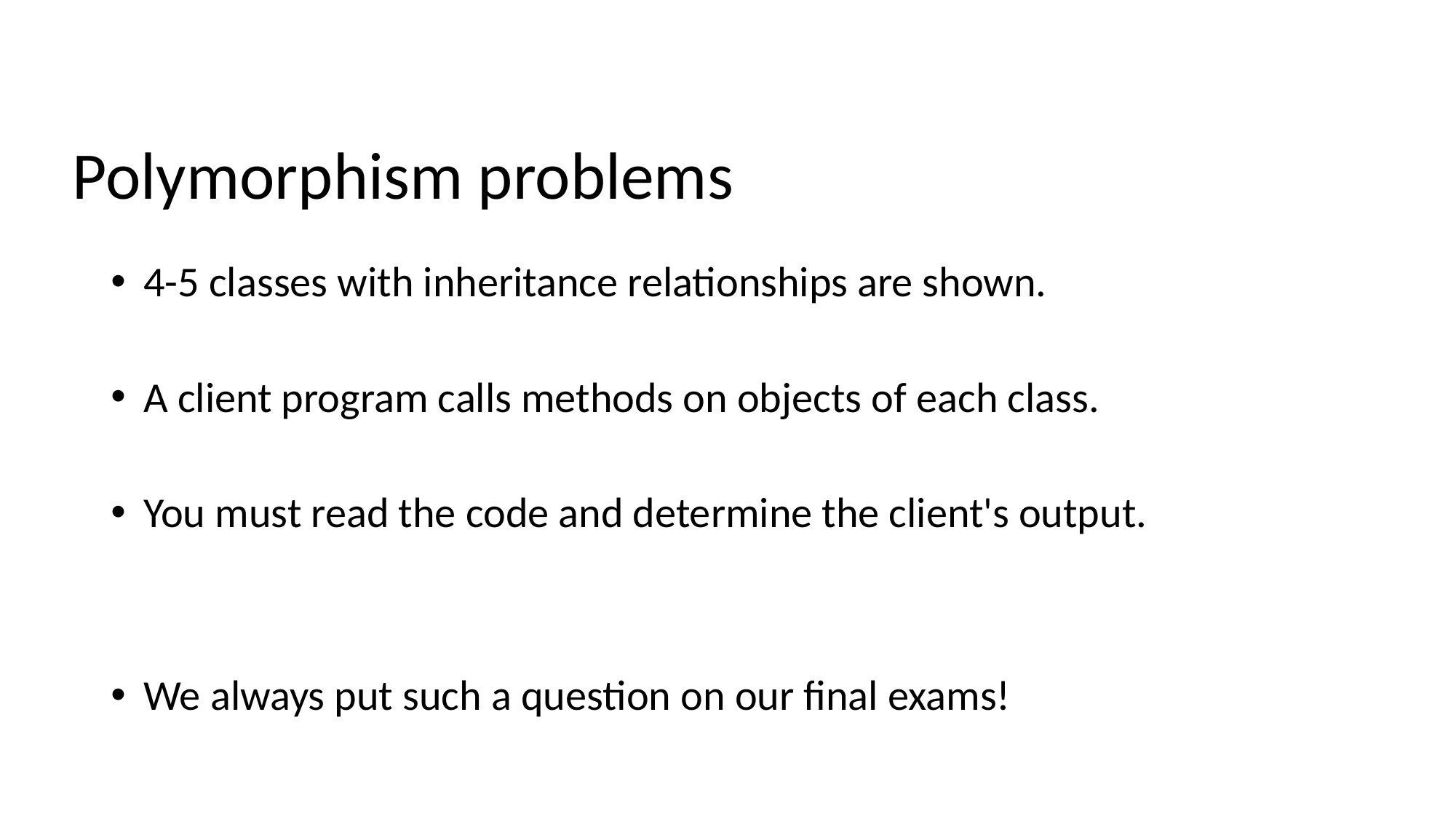

Polymorphism problems
4-5 classes with inheritance relationships are shown.

A client program calls methods on objects of each class.

You must read the code and determine the client's output.

We always put such a question on our final exams!